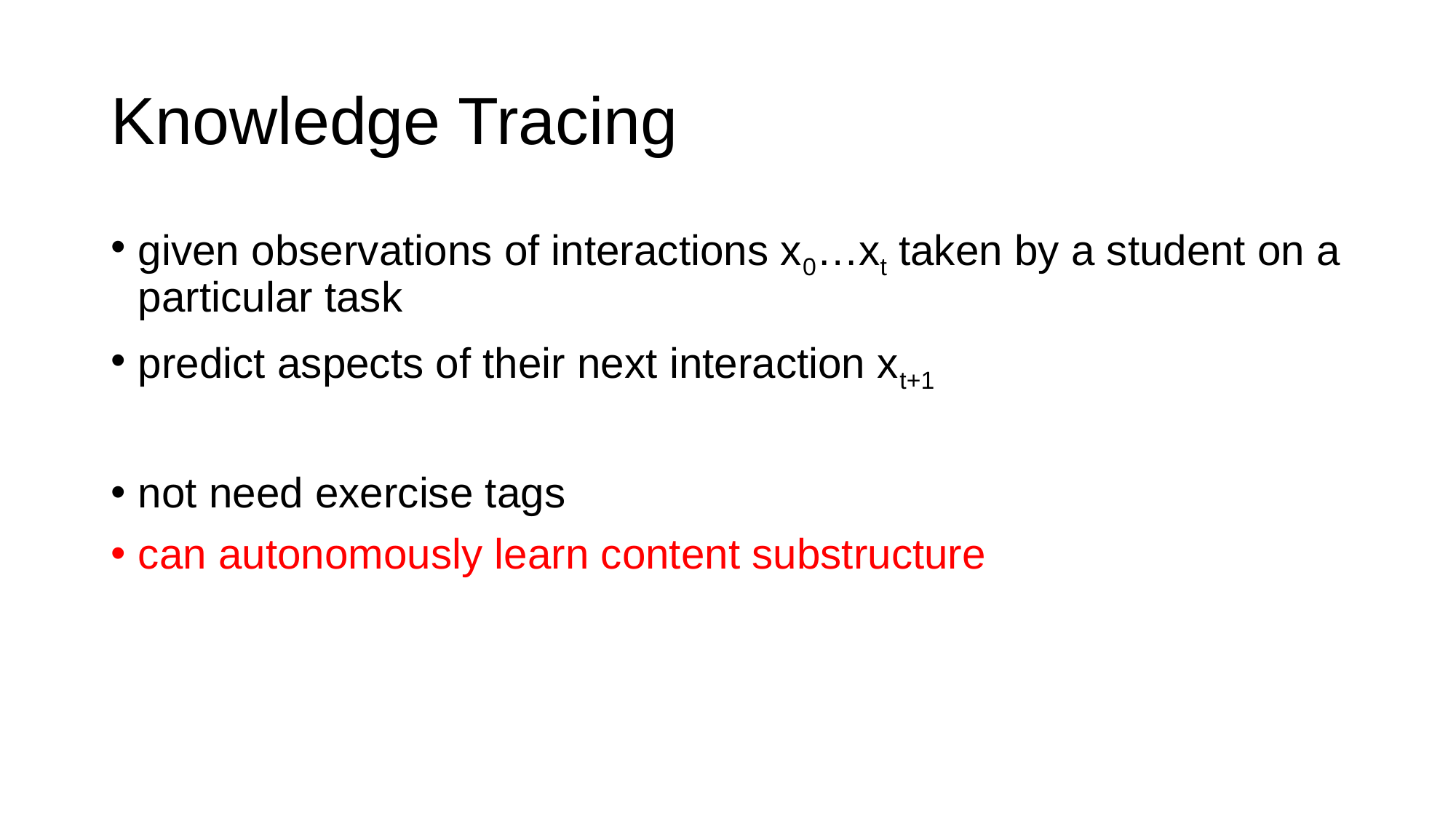

# Knowledge Tracing
given observations of interactions x0…xt taken by a student on a particular task
predict aspects of their next interaction xt+1

not need exercise tags
can autonomously learn content substructure